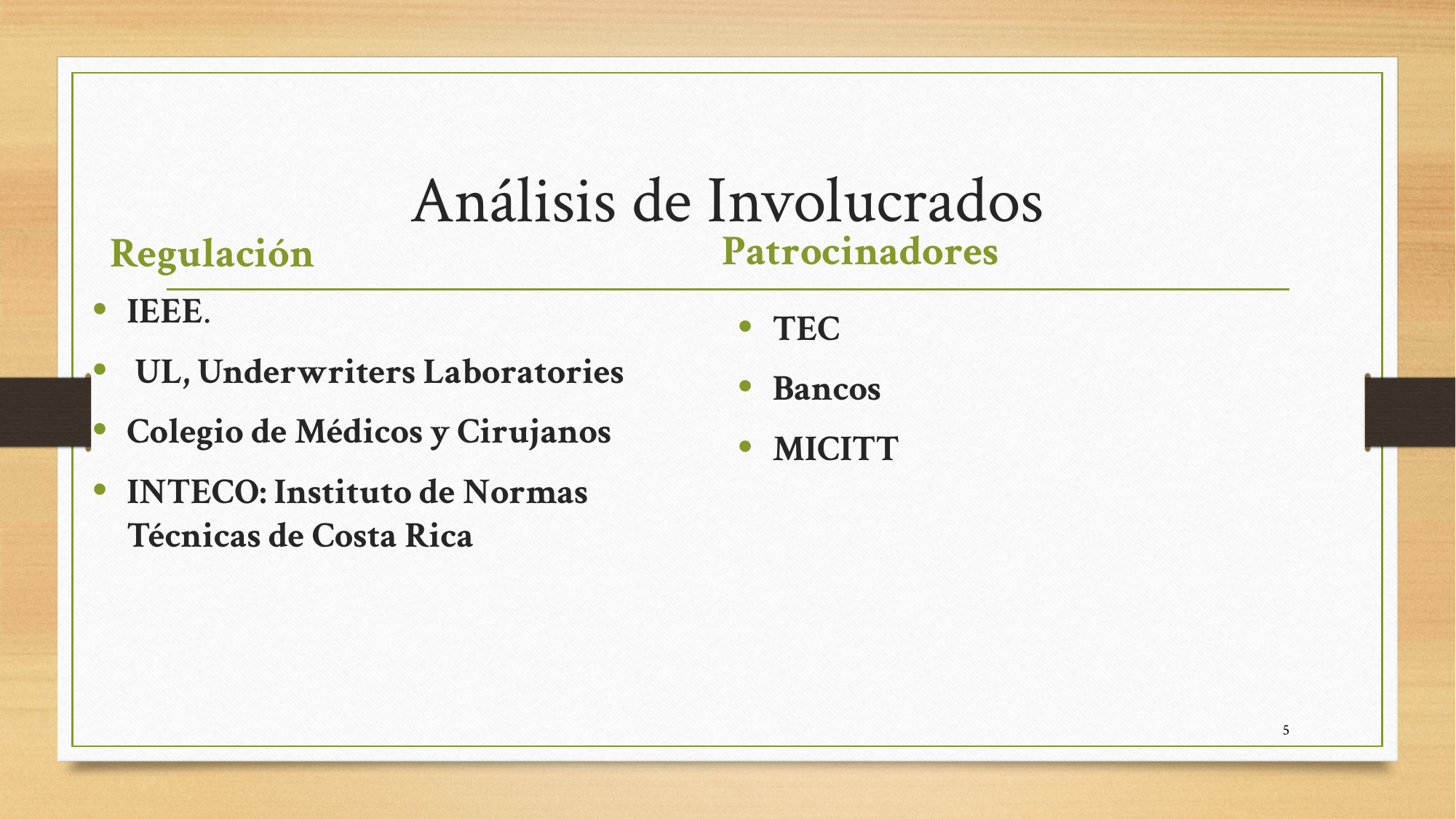

# Análisis de Involucrados
Patrocinadores
Regulación
IEEE.
 UL, Underwriters Laboratories
Colegio de Médicos y Cirujanos
INTECO: Instituto de Normas Técnicas de Costa Rica
TEC
Bancos
MICITT
5